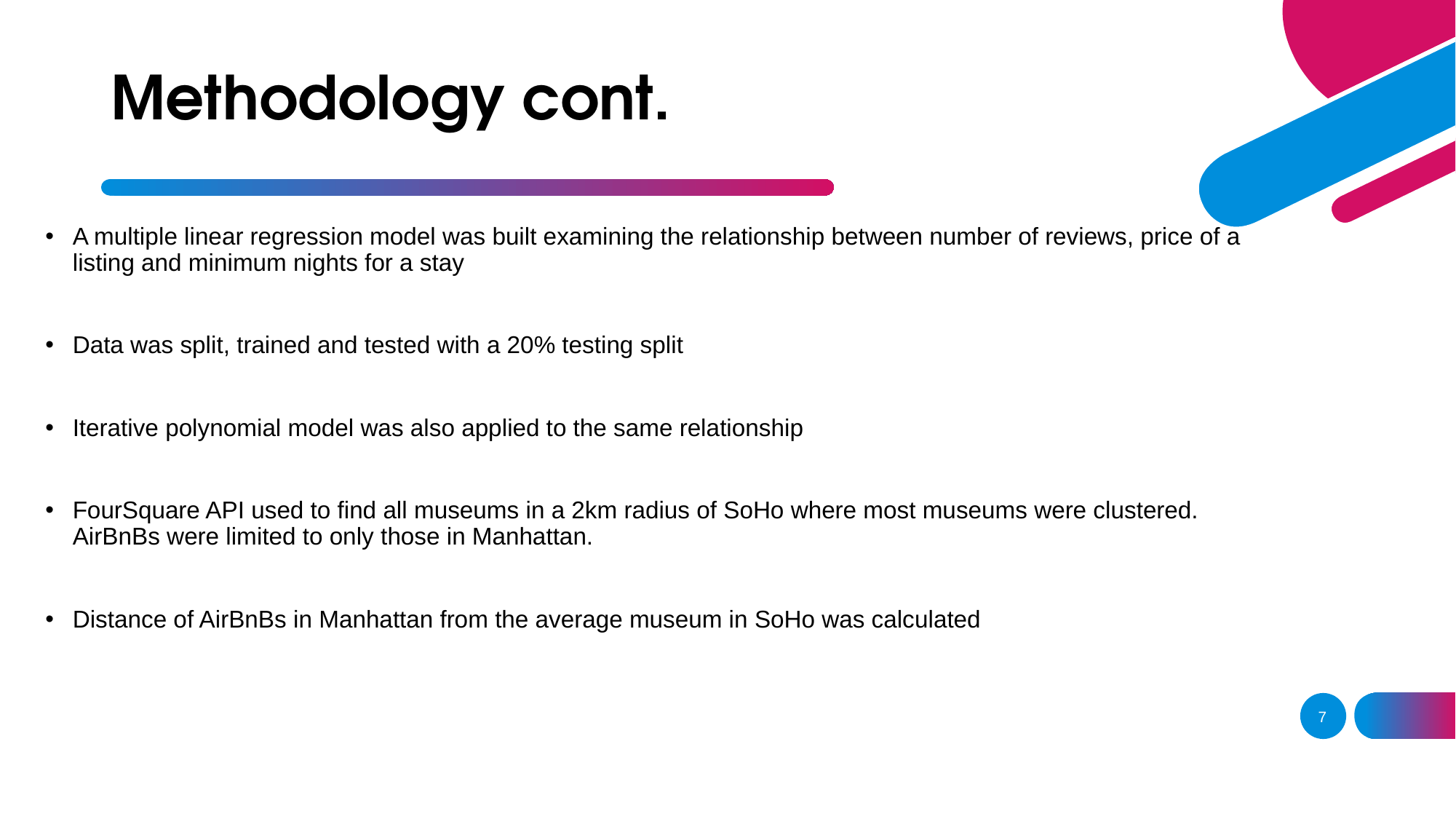

# Methodology cont.
A multiple linear regression model was built examining the relationship between number of reviews, price of a listing and minimum nights for a stay

Data was split, trained and tested with a 20% testing split

Iterative polynomial model was also applied to the same relationship

FourSquare API used to find all museums in a 2km radius of SoHo where most museums were clustered. AirBnBs were limited to only those in Manhattan.

Distance of AirBnBs in Manhattan from the average museum in SoHo was calculated

7